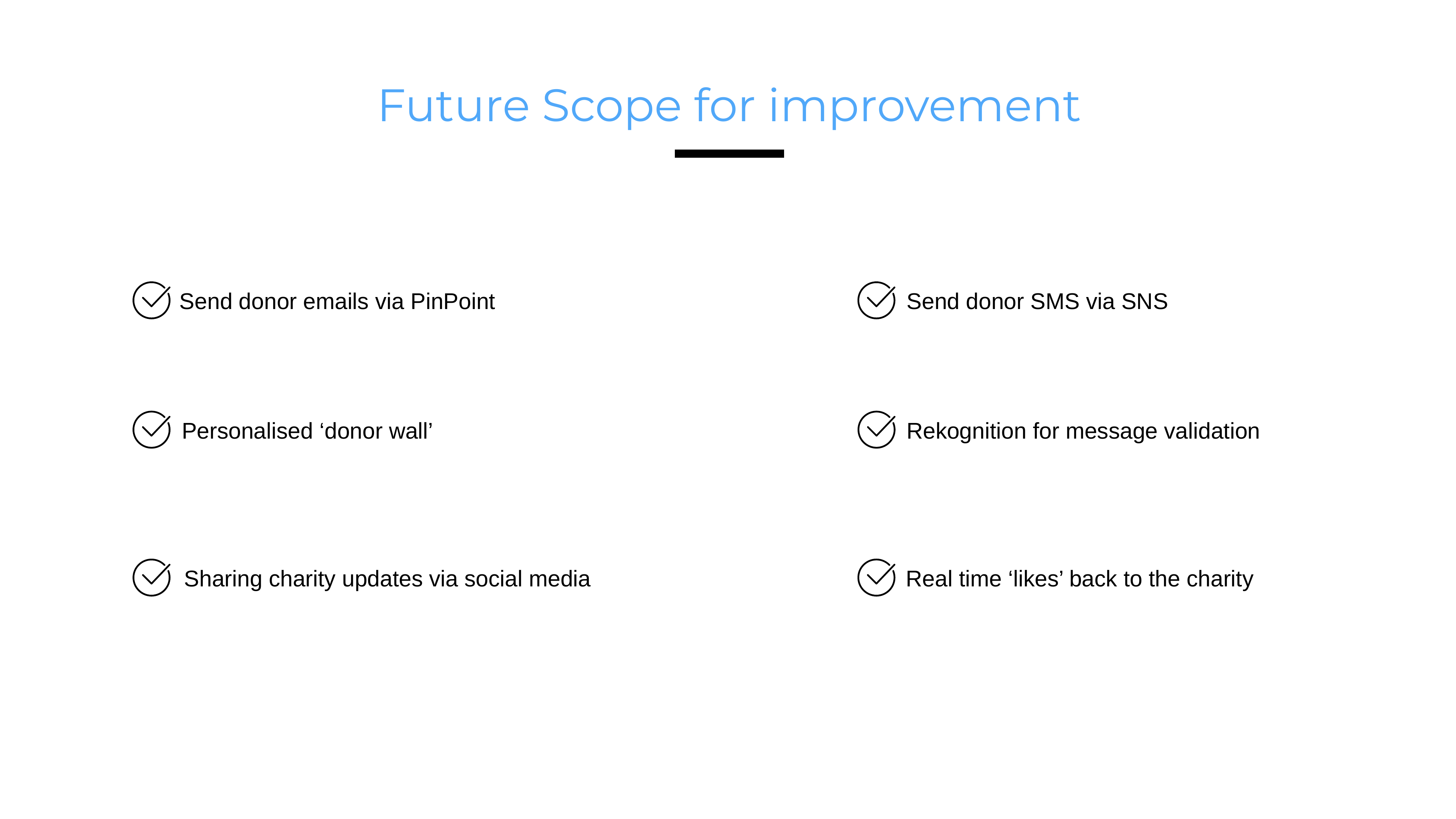

Future Scope for improvement

Send donor emails via PinPoint
Send donor SMS via SNS

Personalised ‘donor wall’
Rekognition for message validation

Sharing charity updates via social media
Real time ‘likes’ back to the charity